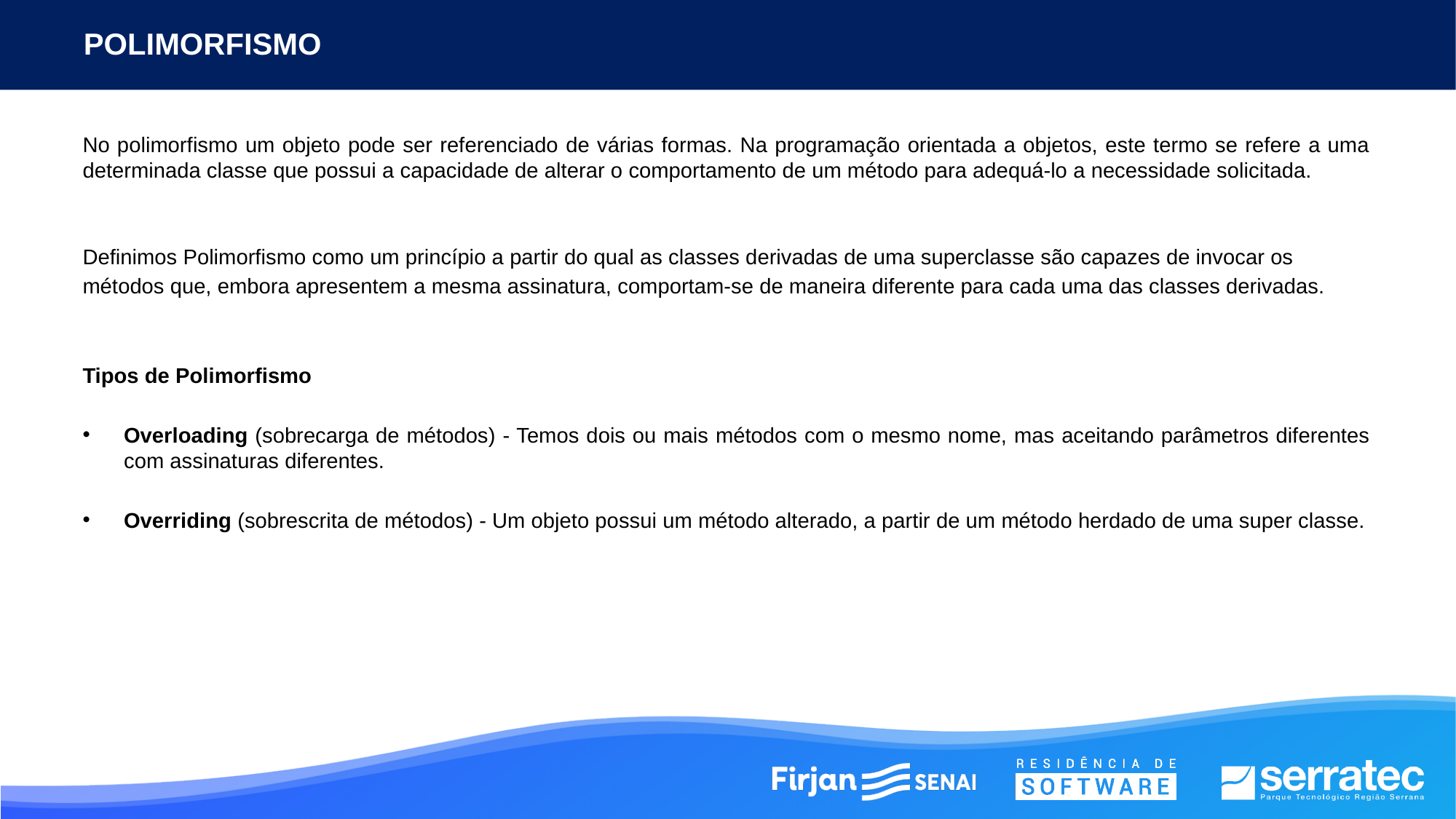

# POLIMORFISMO
No polimorfismo um objeto pode ser referenciado de várias formas. Na programação orientada a objetos, este termo se refere a uma determinada classe que possui a capacidade de alterar o comportamento de um método para adequá-lo a necessidade solicitada.

Definimos Polimorfismo como um princípio a partir do qual as classes derivadas de uma superclasse são capazes de invocar os métodos que, embora apresentem a mesma assinatura, comportam-se de maneira diferente para cada uma das classes derivadas.

Tipos de Polimorfismo

Overloading (sobrecarga de métodos) - Temos dois ou mais métodos com o mesmo nome, mas aceitando parâmetros diferentes com assinaturas diferentes.

Overriding (sobrescrita de métodos) - Um objeto possui um método alterado, a partir de um método herdado de uma super classe.